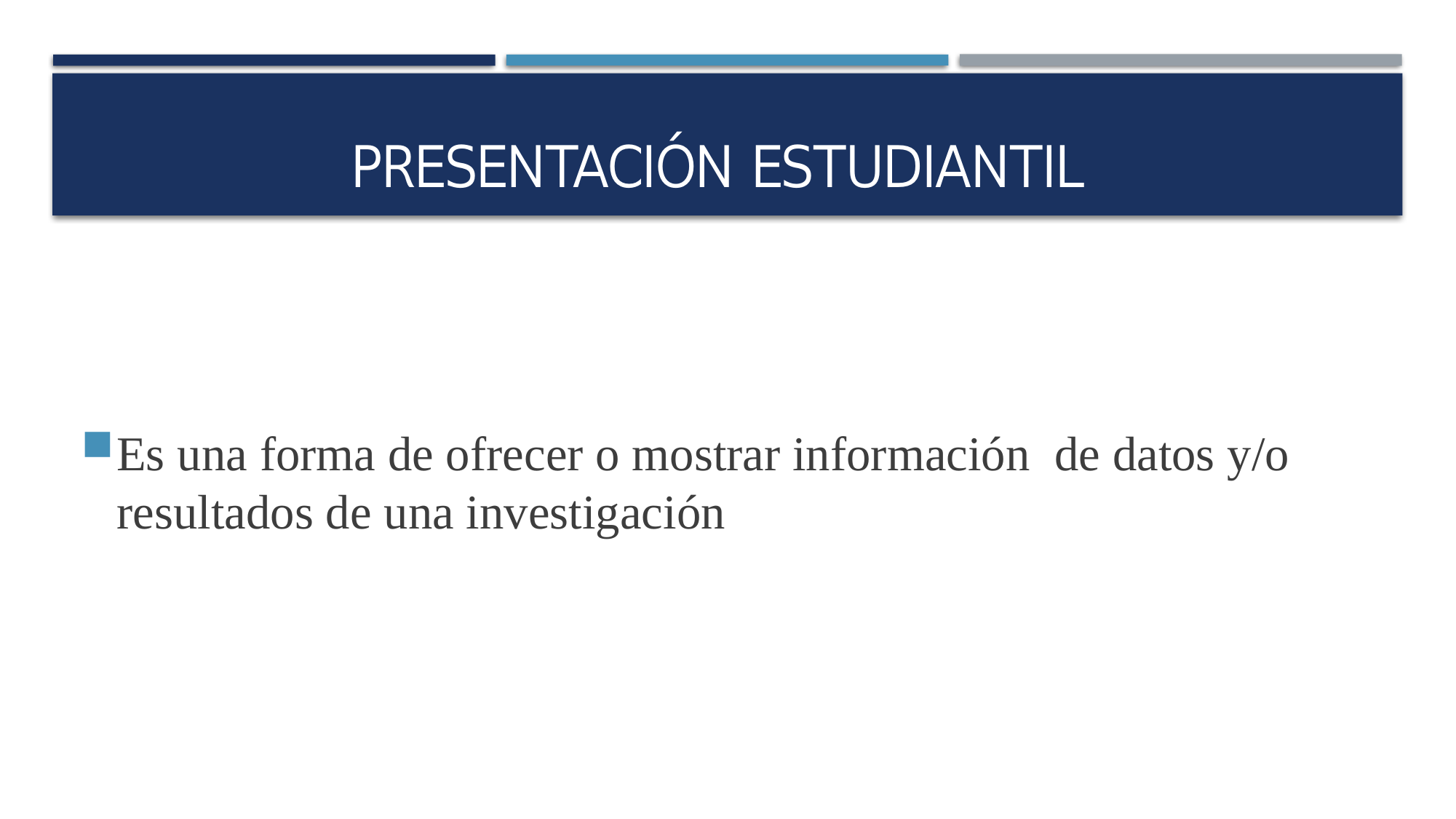

# PRESENTACIÓN ESTUDIANTIL
Es una forma de ofrecer o mostrar información  de datos y/o resultados de una investigación